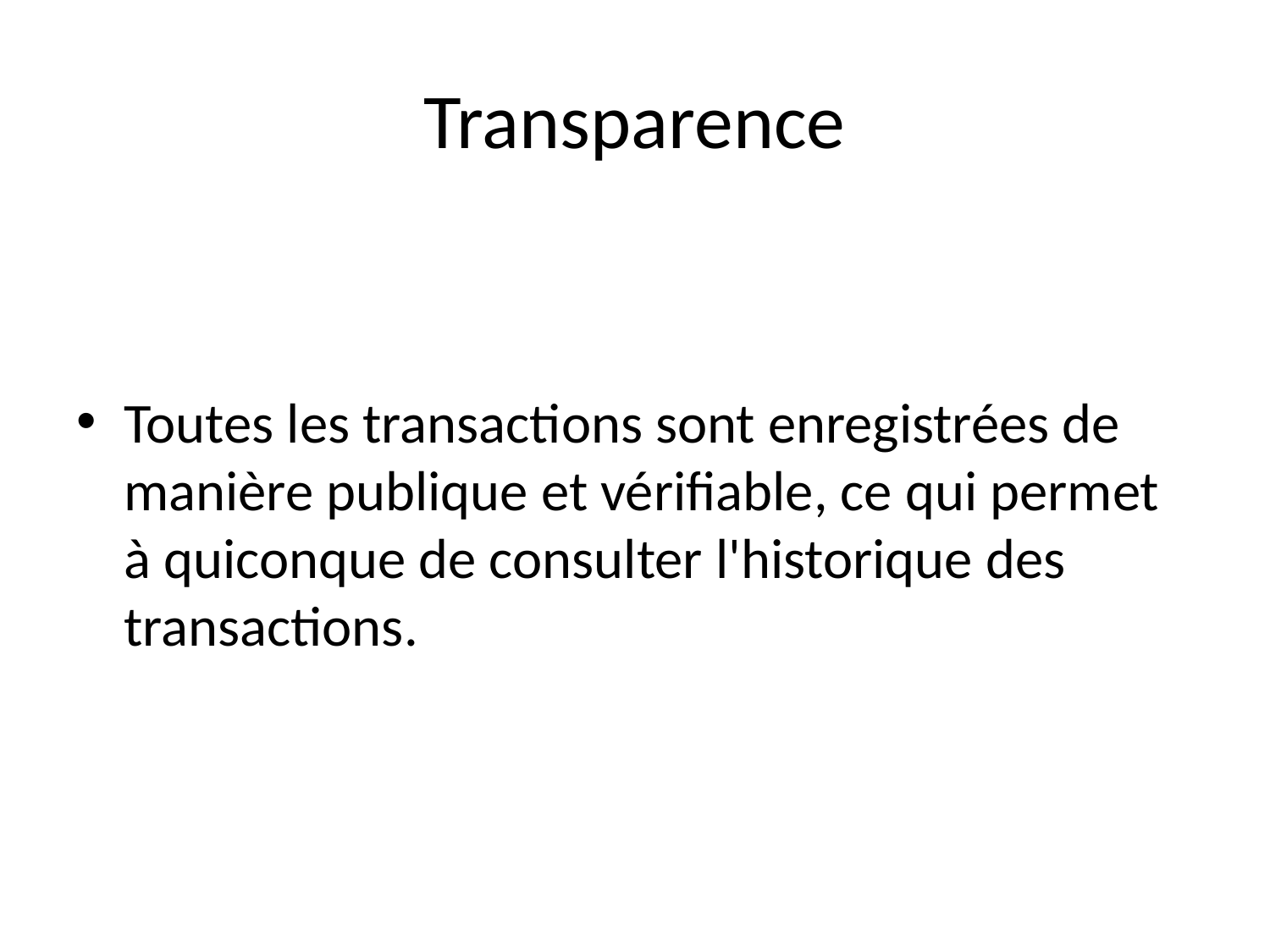

# Transparence

Toutes les transactions sont enregistrées de manière publique et vérifiable, ce qui permet à quiconque de consulter l'historique des transactions.